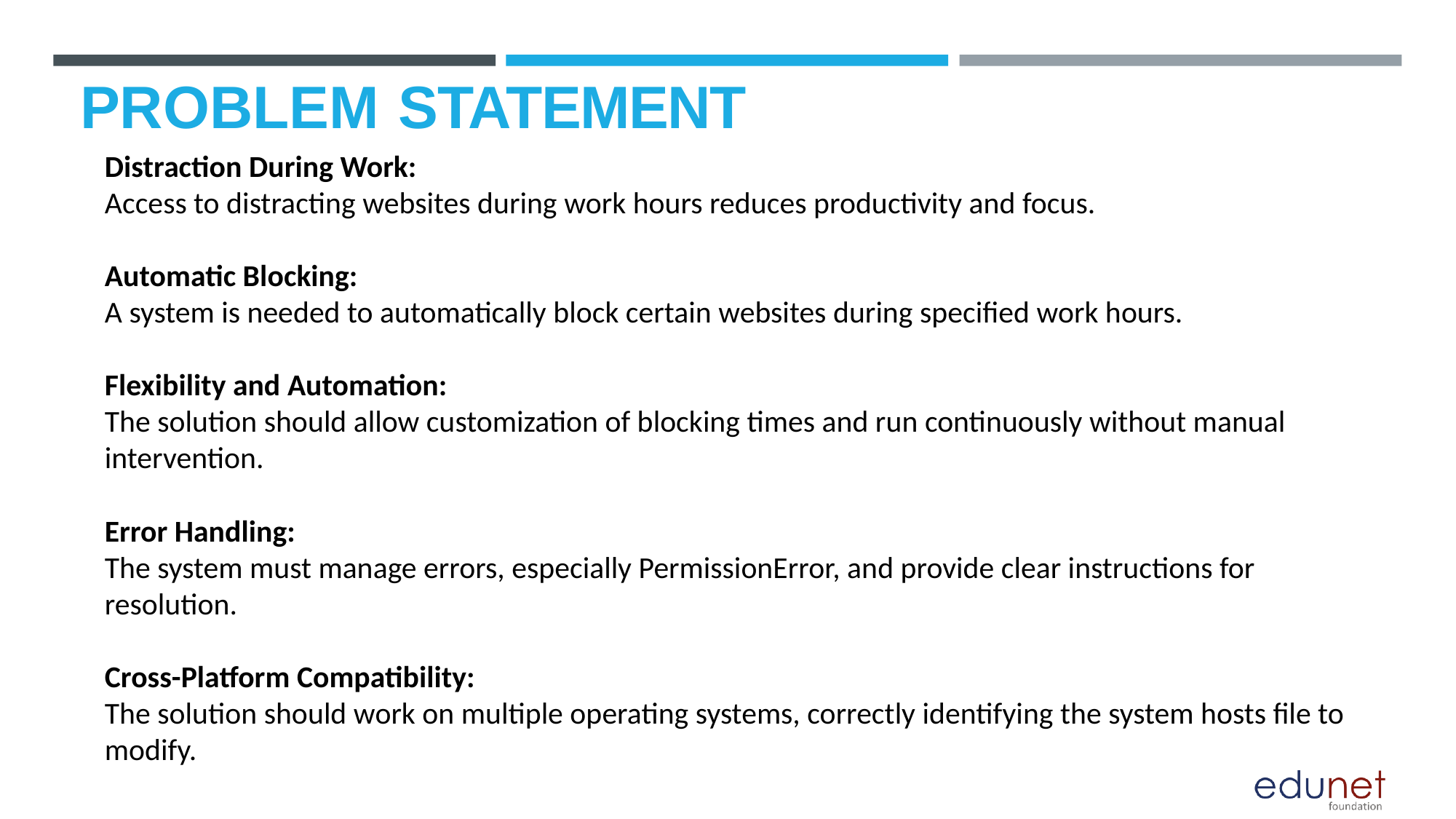

# PROBLEM STATEMENT
Distraction During Work:
Access to distracting websites during work hours reduces productivity and focus.

Automatic Blocking:
A system is needed to automatically block certain websites during specified work hours.

Flexibility and Automation:
The solution should allow customization of blocking times and run continuously without manual intervention.

Error Handling:
The system must manage errors, especially PermissionError, and provide clear instructions for resolution.

Cross-Platform Compatibility:
The solution should work on multiple operating systems, correctly identifying the system hosts file to modify.